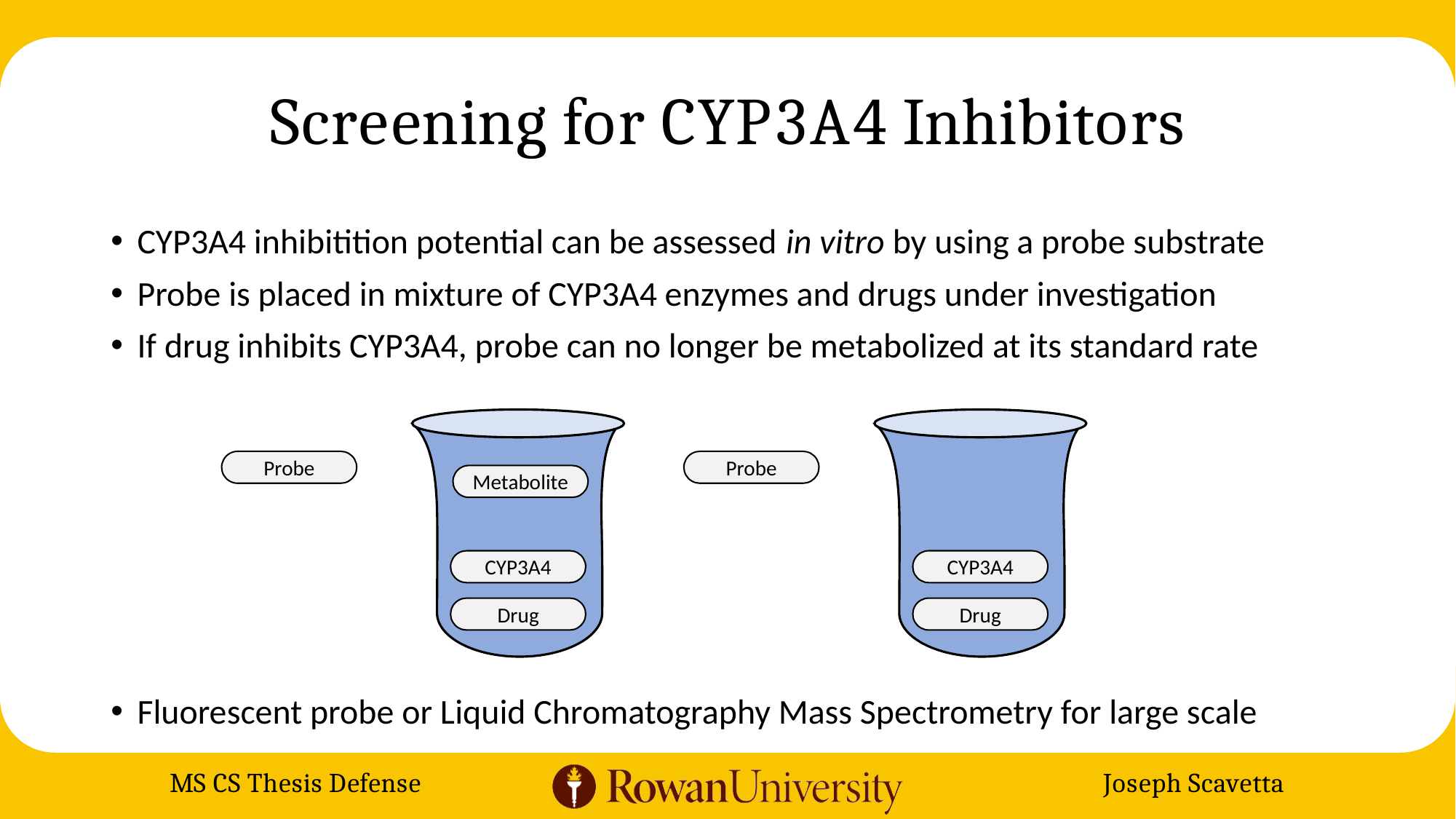

# Screening for CYP3A4 Inhibitors
CYP3A4 inhibitition potential can be assessed in vitro by using a probe substrate
Probe is placed in mixture of CYP3A4 enzymes and drugs under investigation
If drug inhibits CYP3A4, probe can no longer be metabolized at its standard rate

Fluorescent probe or Liquid Chromatography Mass Spectrometry for large scale

Probe
Probe
Metabolite
CYP3A4
CYP3A4
Drug
Drug